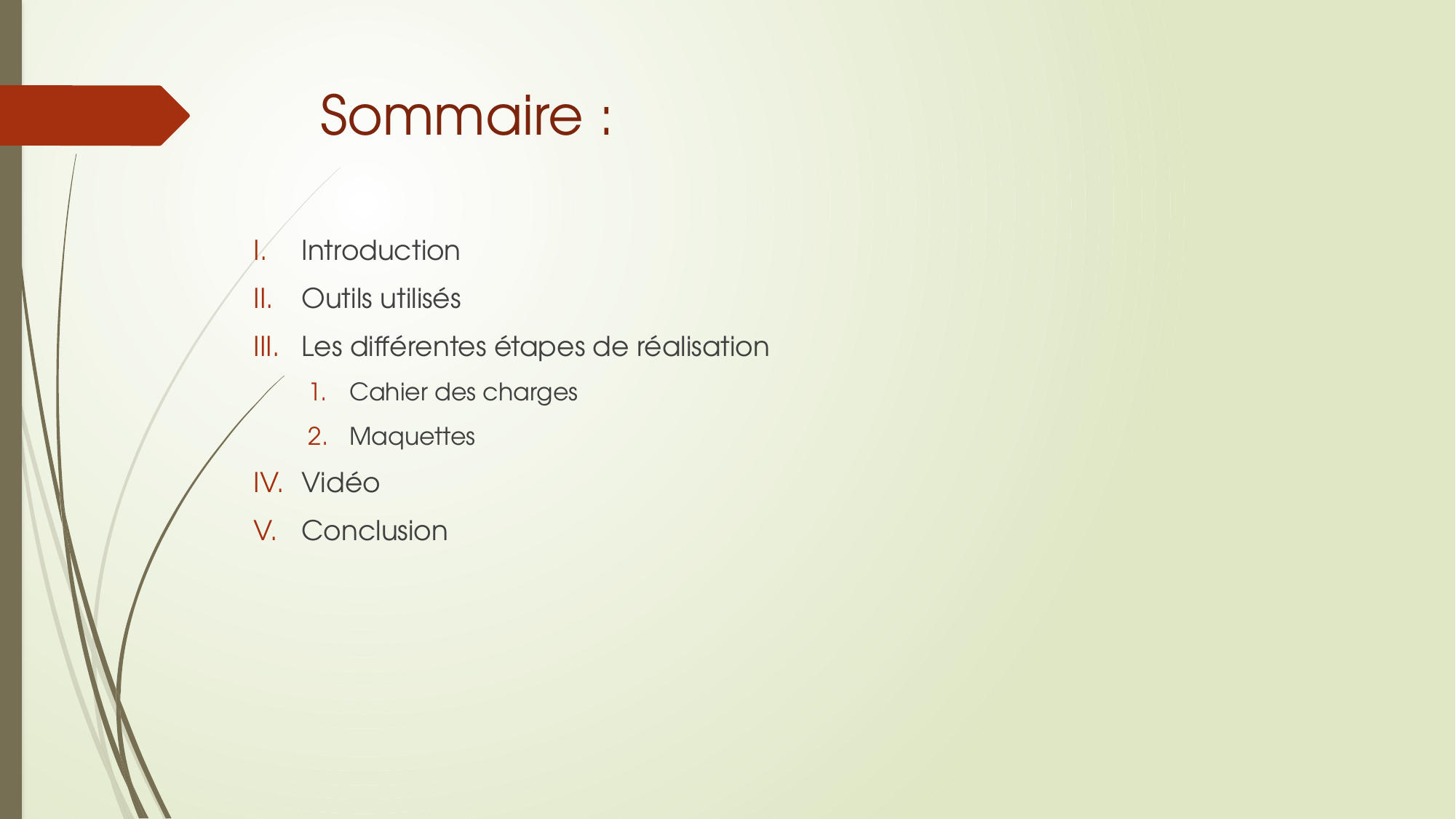

# Sommaire :
Introduction
Outils utilisés
Les différentes étapes de réalisation
Cahier des charges
Maquettes
Vidéo
Conclusion